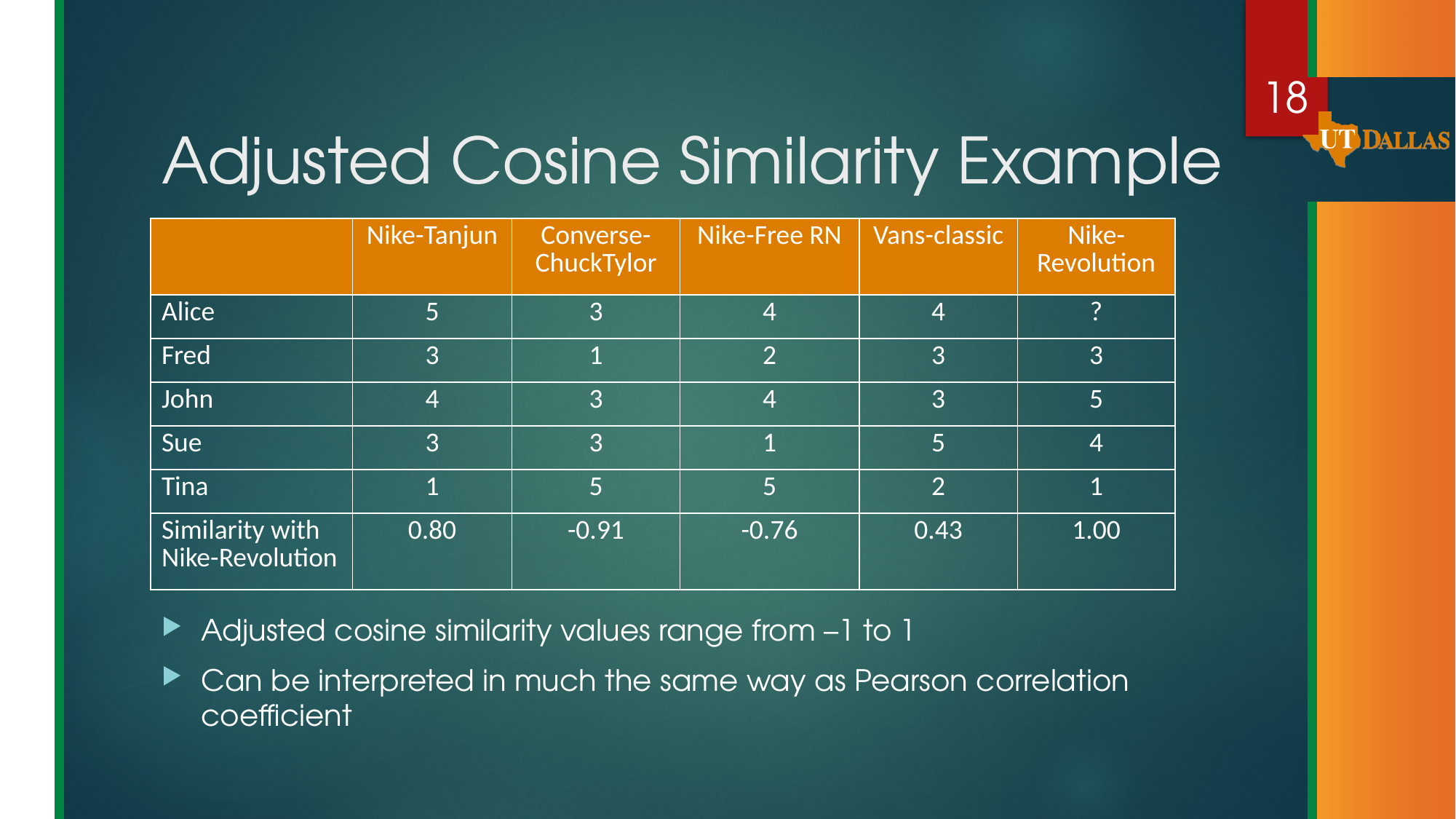

18
# Adjusted Cosine Similarity Example
|  | Nike-Tanjun | Converse-ChuckTylor | Nike-Free RN | Vans-classic | Nike-Revolution |
| --- | --- | --- | --- | --- | --- |
| Alice | 5 | 3 | 4 | 4 | ? |
| Fred | 3 | 1 | 2 | 3 | 3 |
| John | 4 | 3 | 4 | 3 | 5 |
| Sue | 3 | 3 | 1 | 5 | 4 |
| Tina | 1 | 5 | 5 | 2 | 1 |
| Similarity with Nike-Revolution | 0.80 | -0.91 | -0.76 | 0.43 | 1.00 |
Adjusted cosine similarity values range from –1 to 1
Can be interpreted in much the same way as Pearson correlation coefficient